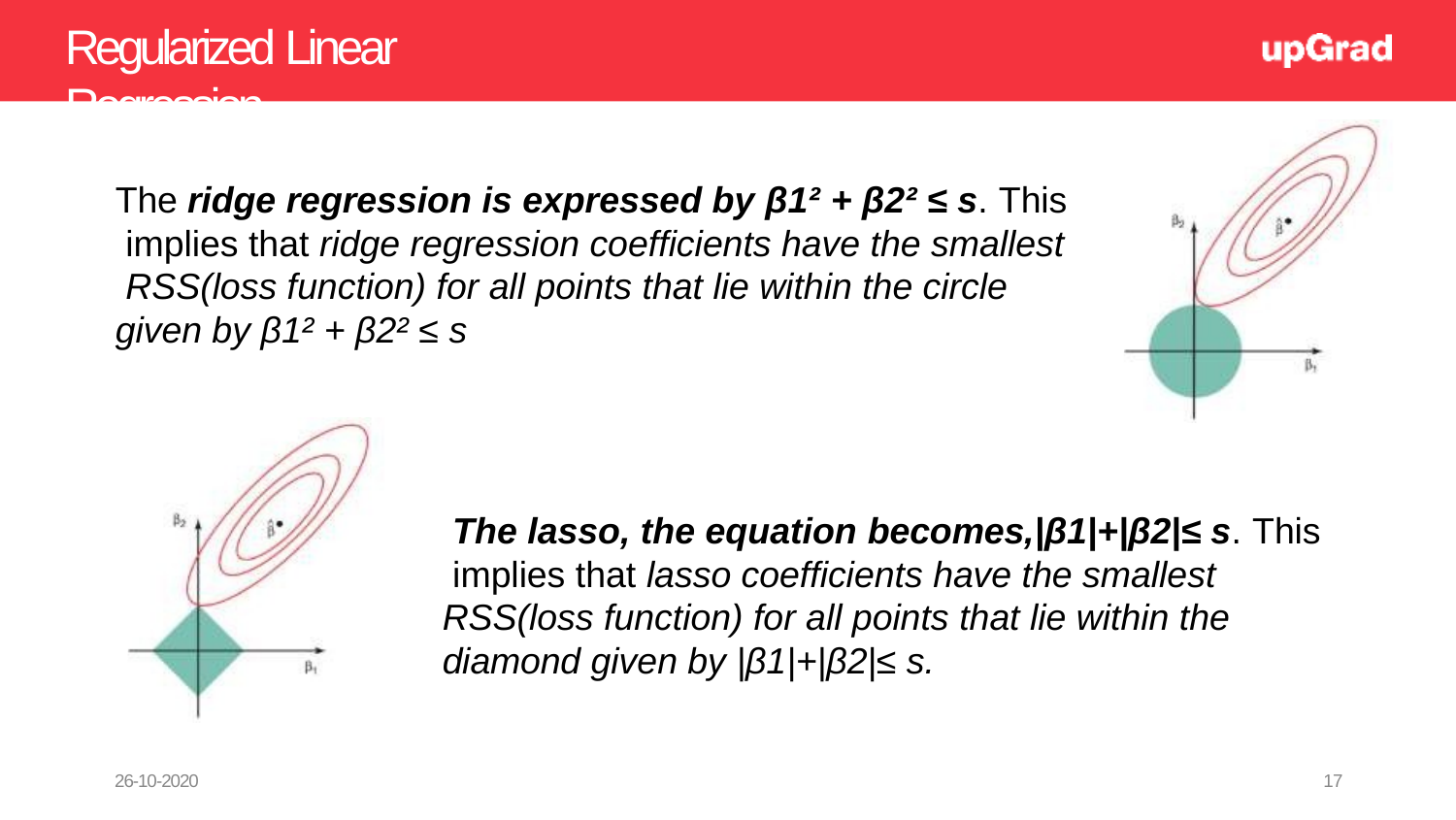

# Regularized Linear Regression

The ridge regression is expressed by β1² + β2² ≤ s. This  implies that ridge regression coefficients have the smallest  RSS(loss function) for all points that lie within the circle  given by β1² + β2² ≤ s

The lasso, the equation becomes,|β1|+|β2|≤ s. This  implies that lasso coefficients have the smallest  RSS(loss function) for all points that lie within the  diamond given by |β1|+|β2|≤ s.
26-10-2020
17